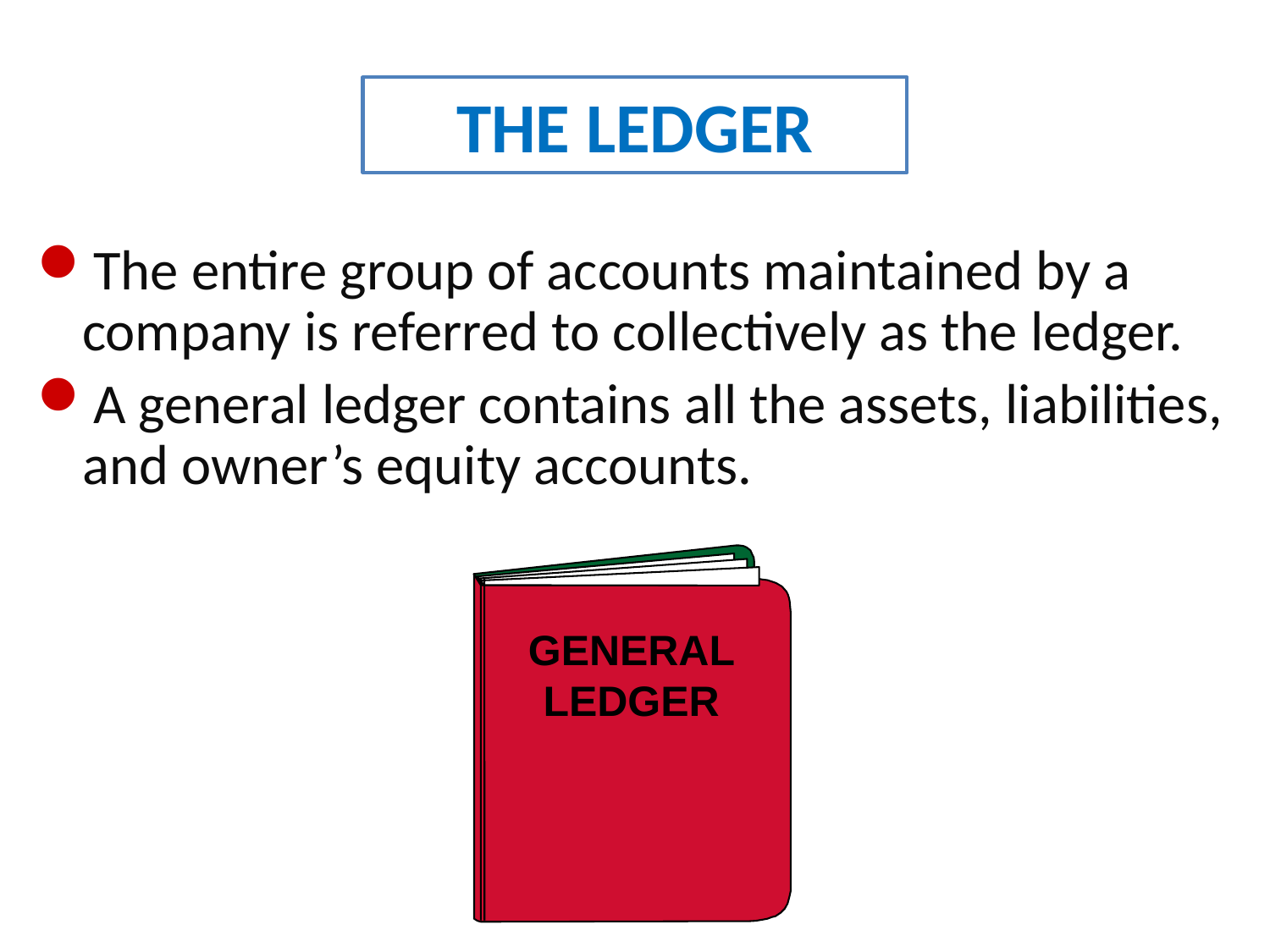

# THE LEDGER
The entire group of accounts maintained by a company is referred to collectively as the ledger.
A general ledger contains all the assets, liabilities, and owner’s equity accounts.

GENERAL LEDGER